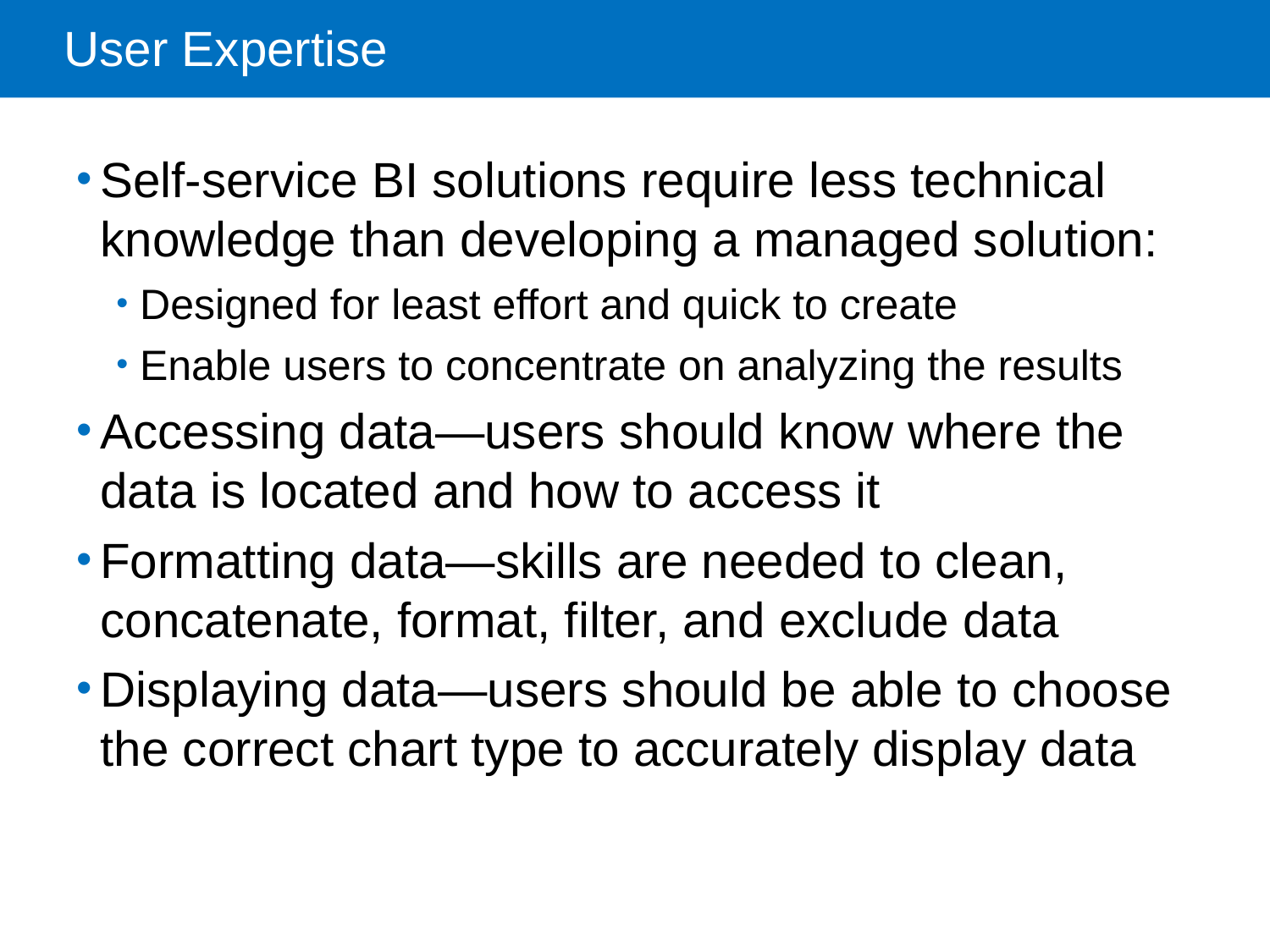

# User Expertise
Self-service BI solutions require less technical knowledge than developing a managed solution:
Designed for least effort and quick to create
Enable users to concentrate on analyzing the results
Accessing data—users should know where the data is located and how to access it
Formatting data—skills are needed to clean, concatenate, format, filter, and exclude data
Displaying data—users should be able to choose the correct chart type to accurately display data